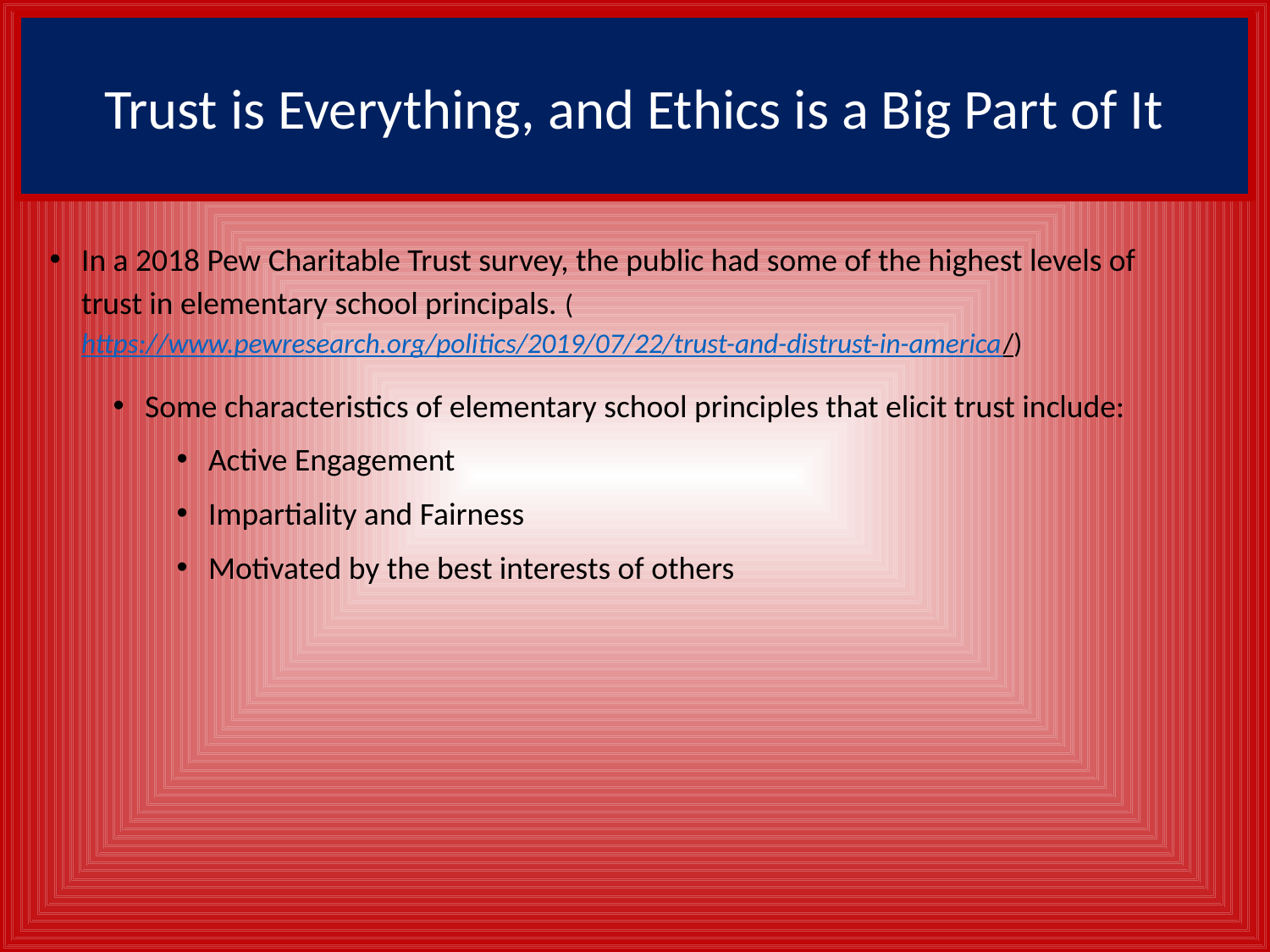

# Trust is Everything, and Ethics is a Big Part of It
In a 2018 Pew Charitable Trust survey, the public had some of the highest levels of trust in elementary school principals. (https://www.pewresearch.org/politics/2019/07/22/trust-and-distrust-in-america/)
Some characteristics of elementary school principles that elicit trust include:
Active Engagement
Impartiality and Fairness
Motivated by the best interests of others